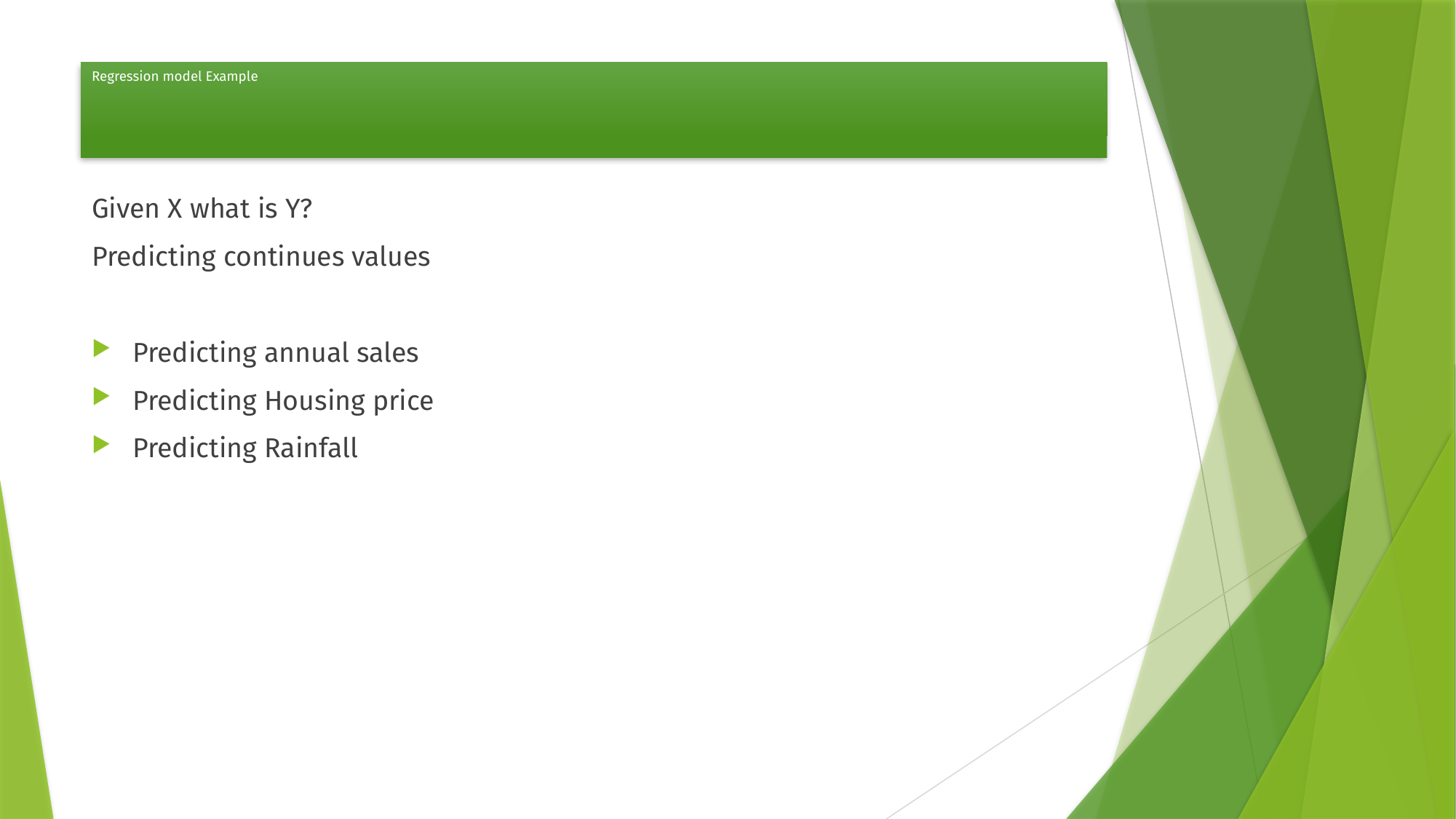

# Regression model Example
Given X what is Y?
Predicting continues values

Predicting annual sales
Predicting Housing price
Predicting Rainfall